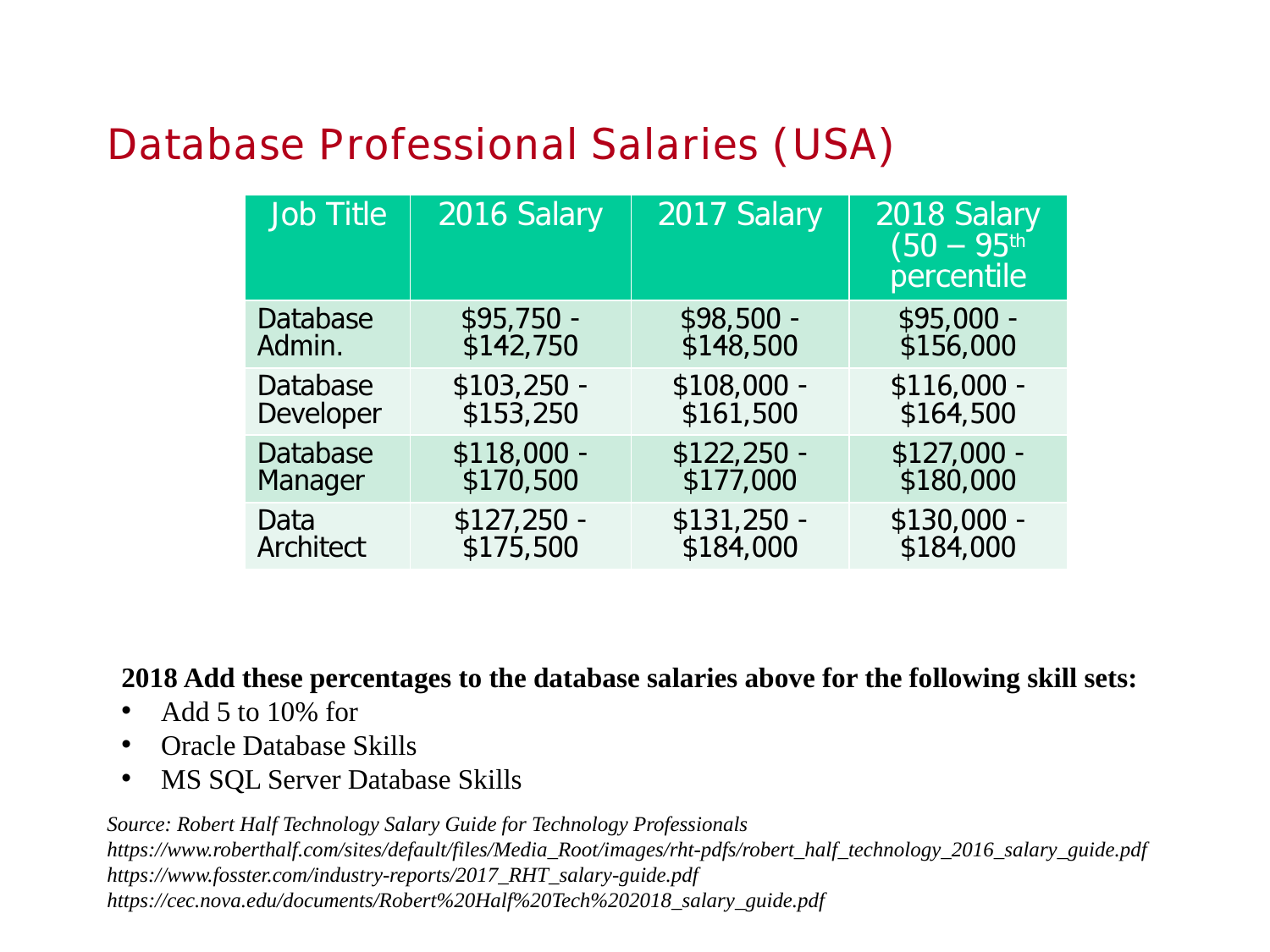

Database Professional Salaries (USA)
| Job Title | 2016 Salary | 2017 Salary | 2018 Salary (50 – 95th percentile |
| --- | --- | --- | --- |
| Database Admin. | $95,750 - $142,750 | $98,500 - $148,500 | $95,000 - $156,000 |
| Database Developer | $103,250 - $153,250 | $108,000 - $161,500 | $116,000 - $164,500 |
| Database Manager | $118,000 - $170,500 | $122,250 - $177,000 | $127,000 - $180,000 |
| Data Architect | $127,250 - $175,500 | $131,250 - $184,000 | $130,000 - $184,000 |
2018 Add these percentages to the database salaries above for the following skill sets:
Add 5 to 10% for
Oracle Database Skills
MS SQL Server Database Skills
Source: Robert Half Technology Salary Guide for Technology Professionals
https://www.roberthalf.com/sites/default/files/Media_Root/images/rht-pdfs/robert_half_technology_2016_salary_guide.pdf
https://www.fosster.com/industry-reports/2017_RHT_salary-guide.pdf
https://cec.nova.edu/documents/Robert%20Half%20Tech%202018_salary_guide.pdf